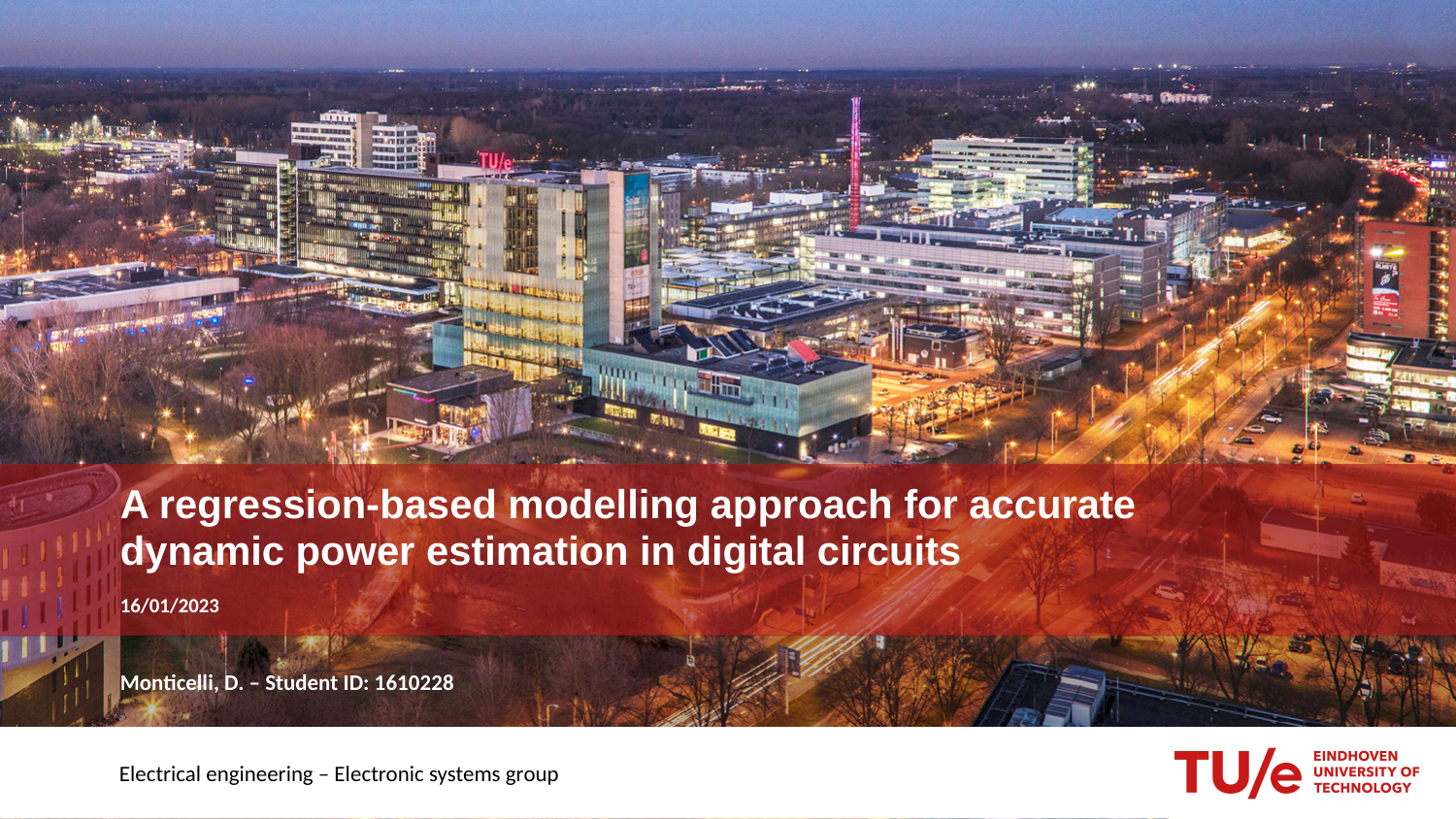

# A regression-based modelling approach for accurate dynamic power estimation in digital circuits
16/01/2023
Monticelli, D. – Student ID: 1610228
Electrical engineering – Electronic systems group